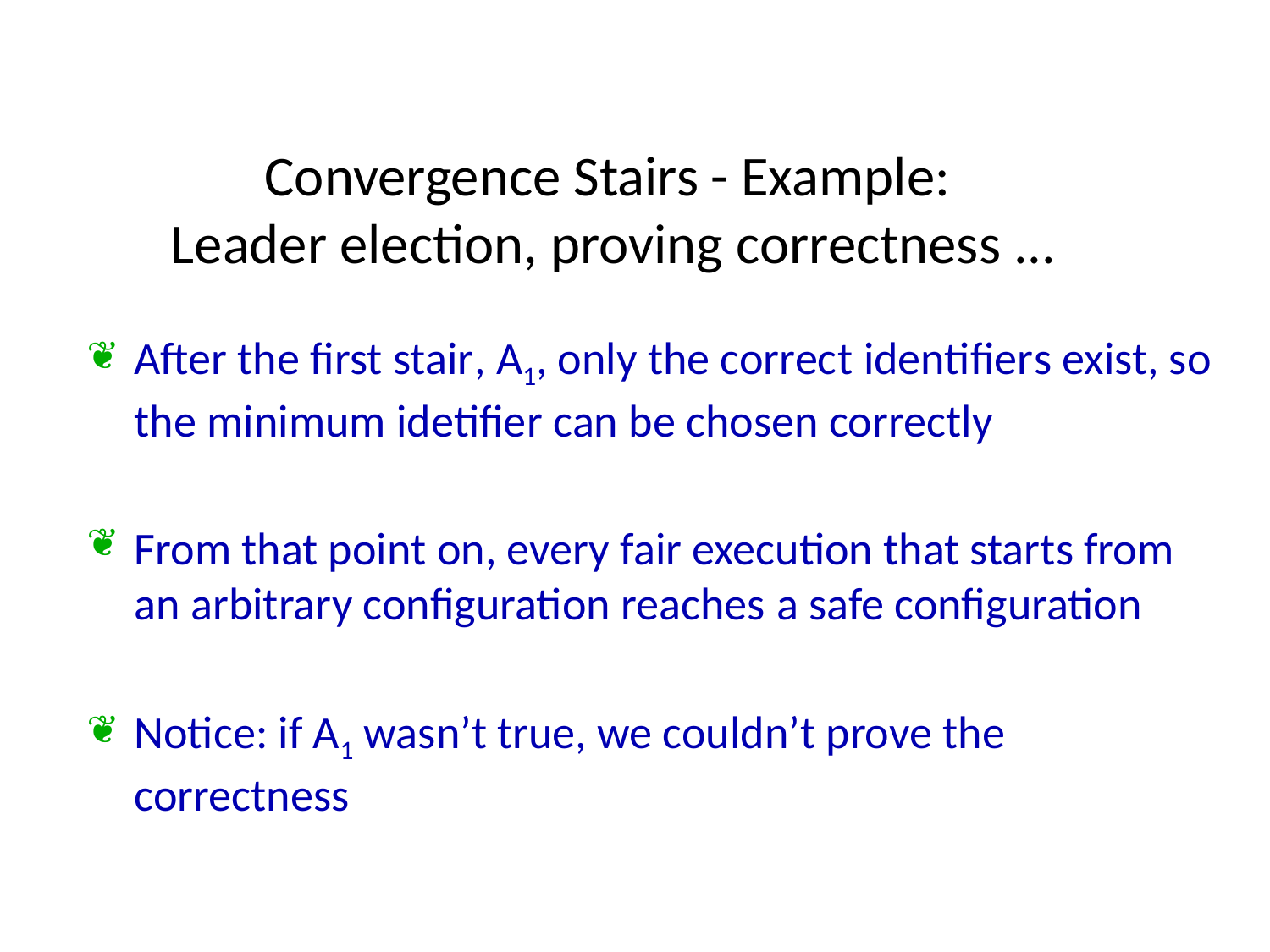

# Convergence Stairs - Example: Leader election, proving correctness ...
After the first stair, A1, only the correct identifiers exist, so the minimum idetifier can be chosen correctly

From that point on, every fair execution that starts from an arbitrary configuration reaches a safe configuration

Notice: if A1 wasn’t true, we couldn’t prove the correctness
2-32